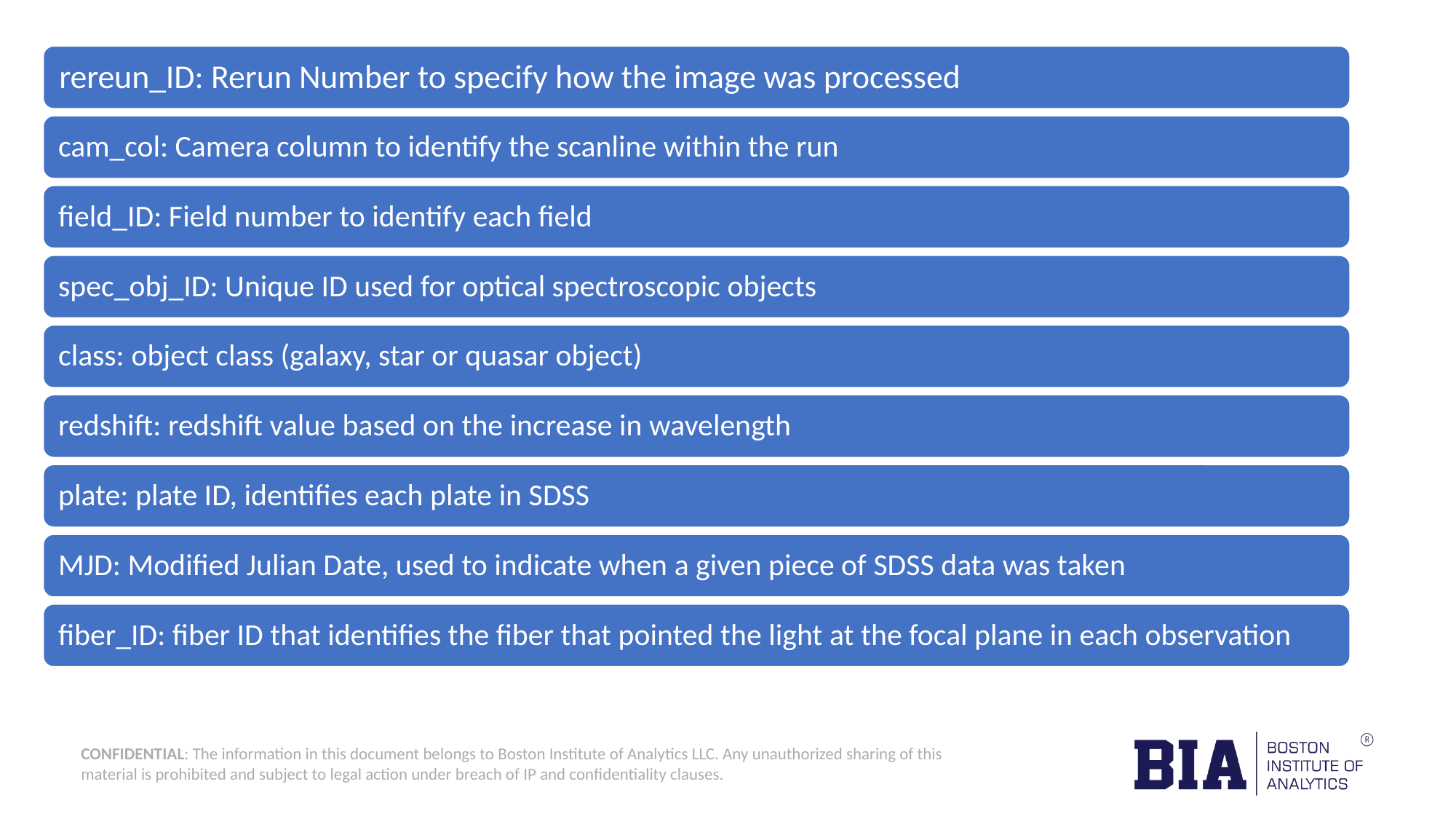

rereun_ID: Rerun Number to specify how the image was processed
cam_col: Camera column to identify the scanline within the run
field_ID: Field number to identify each field
spec_obj_ID: Unique ID used for optical spectroscopic objects
class: object class (galaxy, star or quasar object)
redshift: redshift value based on the increase in wavelength
plate: plate ID, identifies each plate in SDSS
MJD: Modified Julian Date, used to indicate when a given piece of SDSS data was taken
fiber_ID: fiber ID that identifies the fiber that pointed the light at the focal plane in each observation